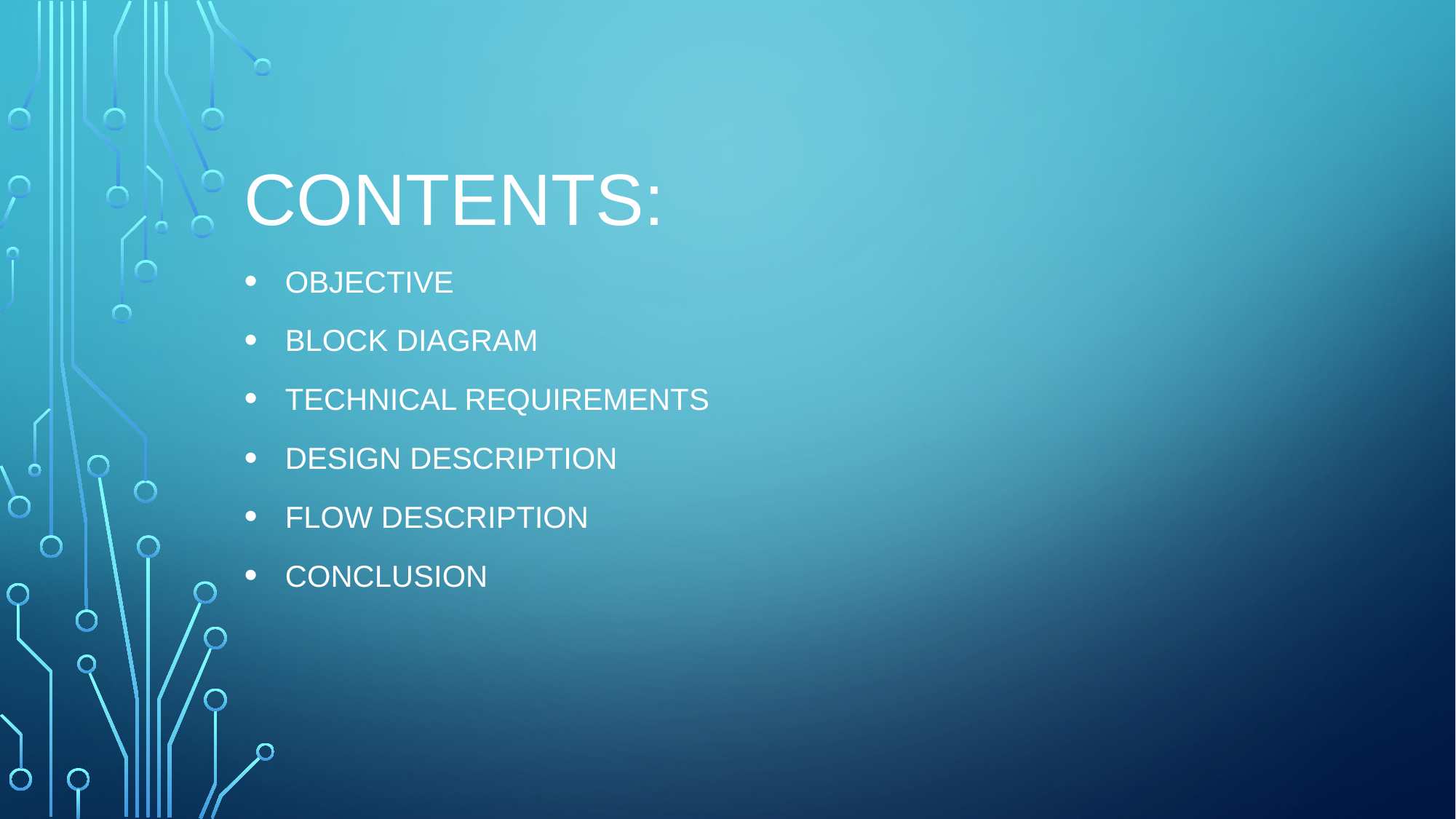

Contents:
objective
Block diagram
Technical requirements
design description
Flow description
conclusion